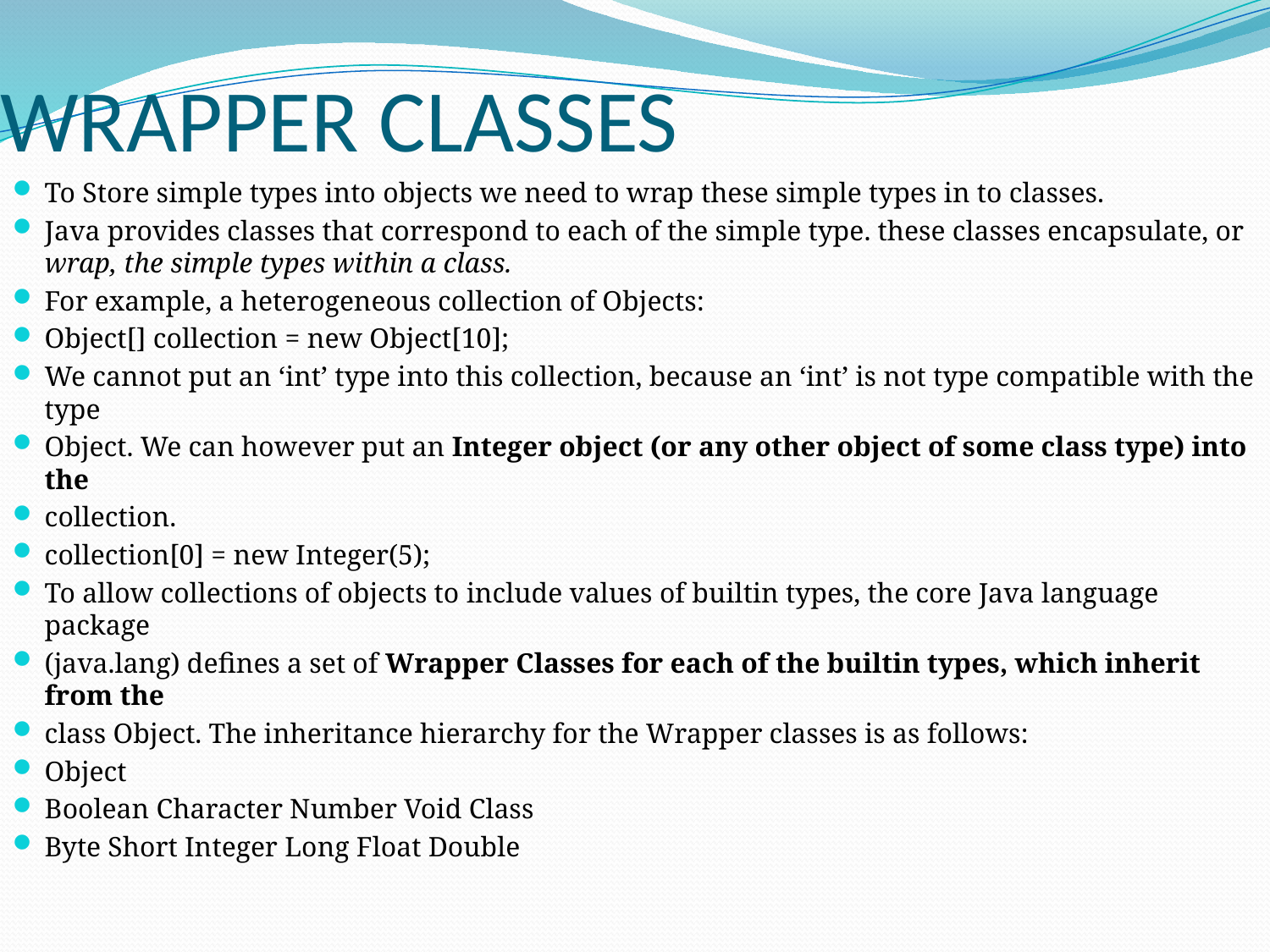

# WRAPPER CLASSES
To Store simple types into objects we need to wrap these simple types in to classes.
Java provides classes that correspond to each of the simple type. these classes encapsulate, or wrap, the simple types within a class.
For example, a heterogeneous collection of Objects:
Object[] collection = new Object[10];
We cannot put an ‘int’ type into this collection, because an ‘int’ is not type compatible with the type
Object. We can however put an Integer object (or any other object of some class type) into the
collection.
collection[0] = new Integer(5);
To allow collections of objects to include values of builtin types, the core Java language package
(java.lang) defines a set of Wrapper Classes for each of the builtin types, which inherit from the
class Object. The inheritance hierarchy for the Wrapper classes is as follows:
Object
Boolean Character Number Void Class
Byte Short Integer Long Float Double